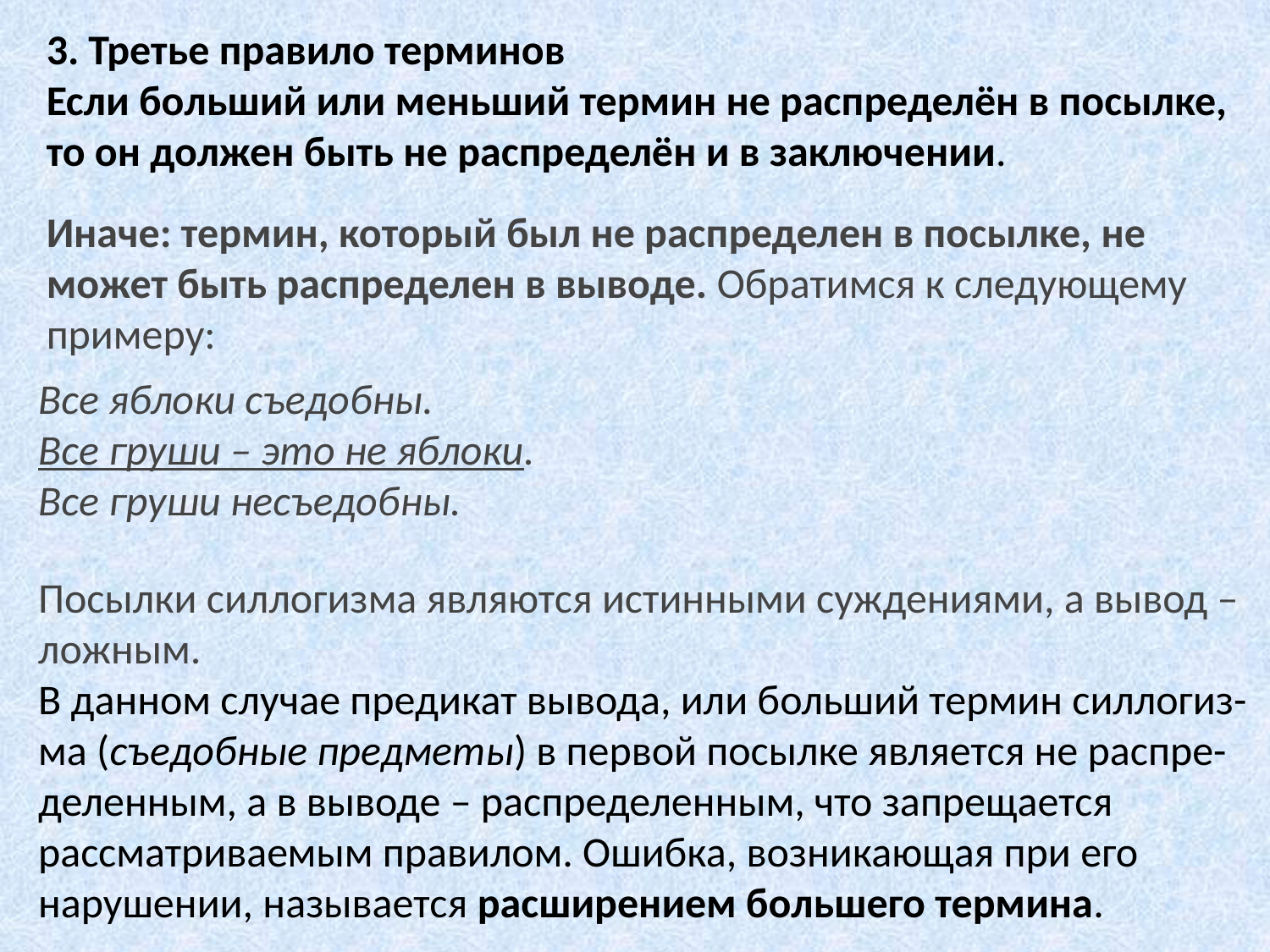

3. Третье правило терминов
Если больший или меньший термин не распределён в посылке, то он должен быть не распределён и в заключении.
Иначе: термин, который был не распределен в посылке, не может быть распределен в выводе. Обратимся к следующему примеру:
Все яблоки съедобны.
Все груши – это не яблоки.
Все груши несъедобны.
Посылки силлогизма являются истинными суждениями, а вывод – ложным.
В данном случае предикат вывода, или больший термин силлогиз-ма (съедобные предметы) в первой посылке является не распре-деленным, а в выводе – распределенным, что запрещается рассматриваемым правилом. Ошибка, возникающая при его нарушении, называется расширением большего термина.